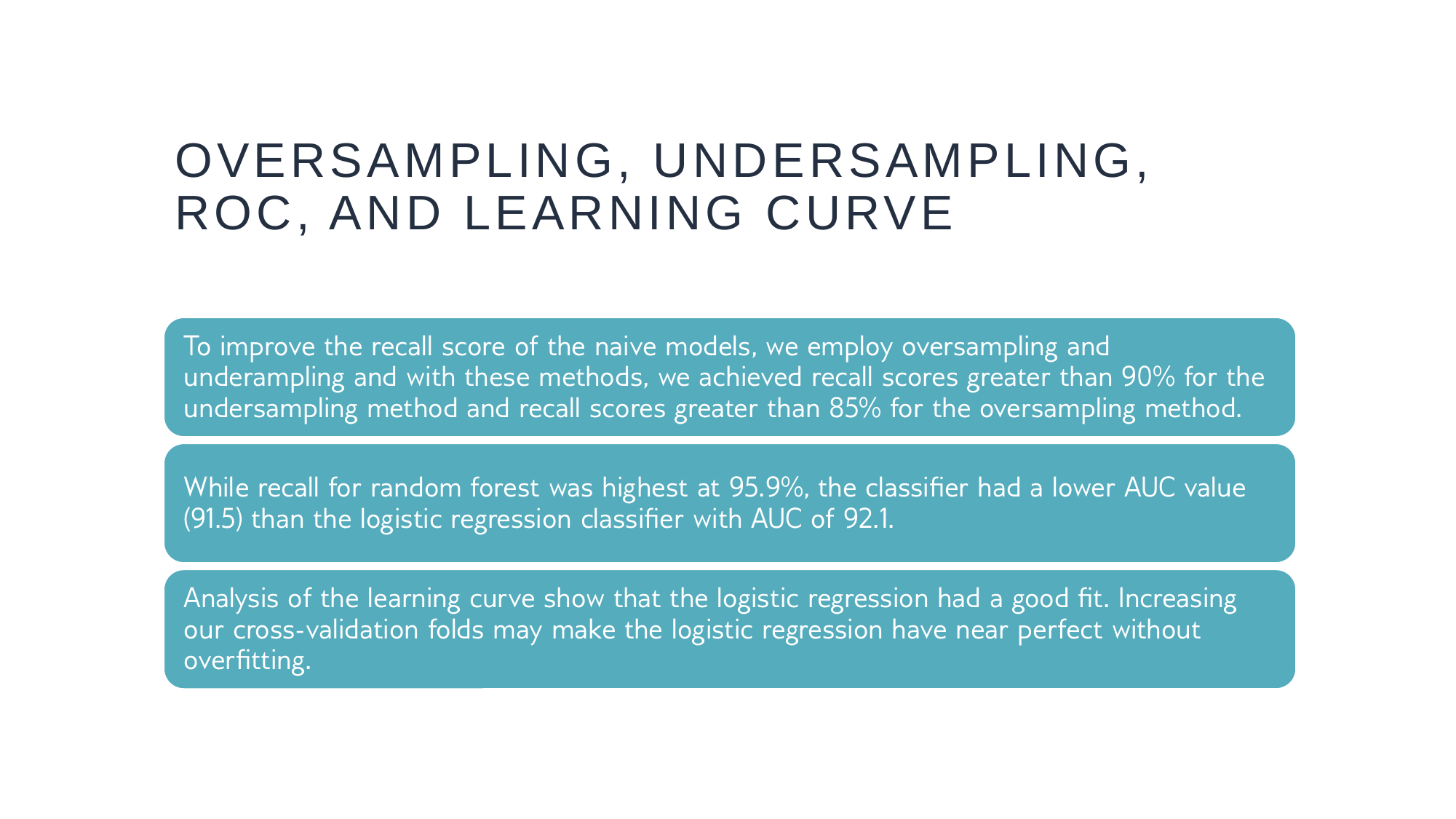

# Oversampling, undersampling, roc, and learning curve
To improve the recall score of the naive models, we employ oversampling and underampling and with these methods, we achieved recall scores greater than 90% for the undersampling method and recall scores greater than 85% for the oversampling method.
While recall for random forest was highest at 95.9%, the classifier had a lower AUC value (91.5) than the logistic regression classifier with AUC of 92.1.
Analysis of the learning curve show that the logistic regression had a good fit. Increasing our cross-validation folds may make the logistic regression have near perfect without overfitting.